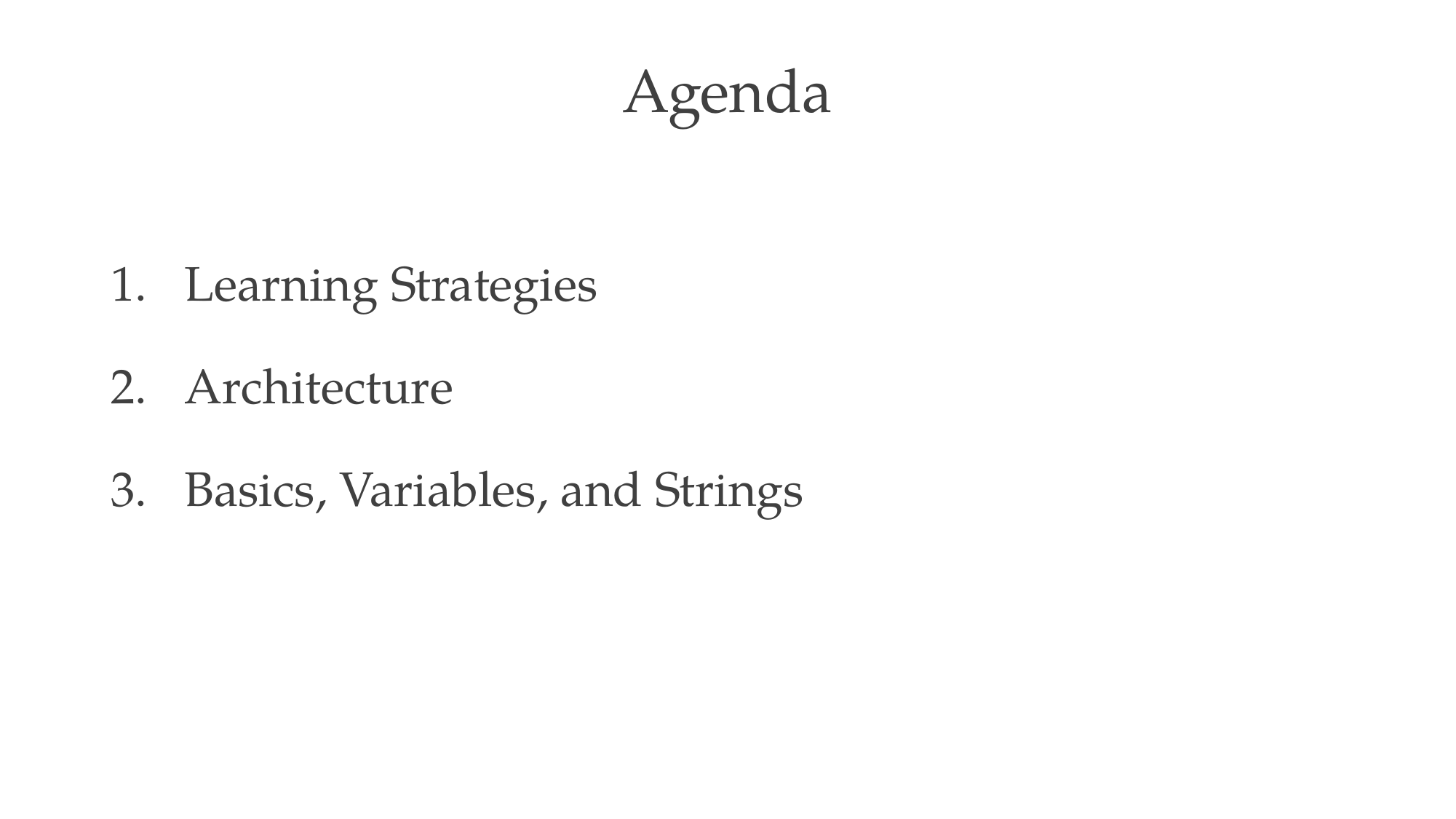

# Agenda
 Learning Strategies
 Architecture
 Basics, Variables, and Strings